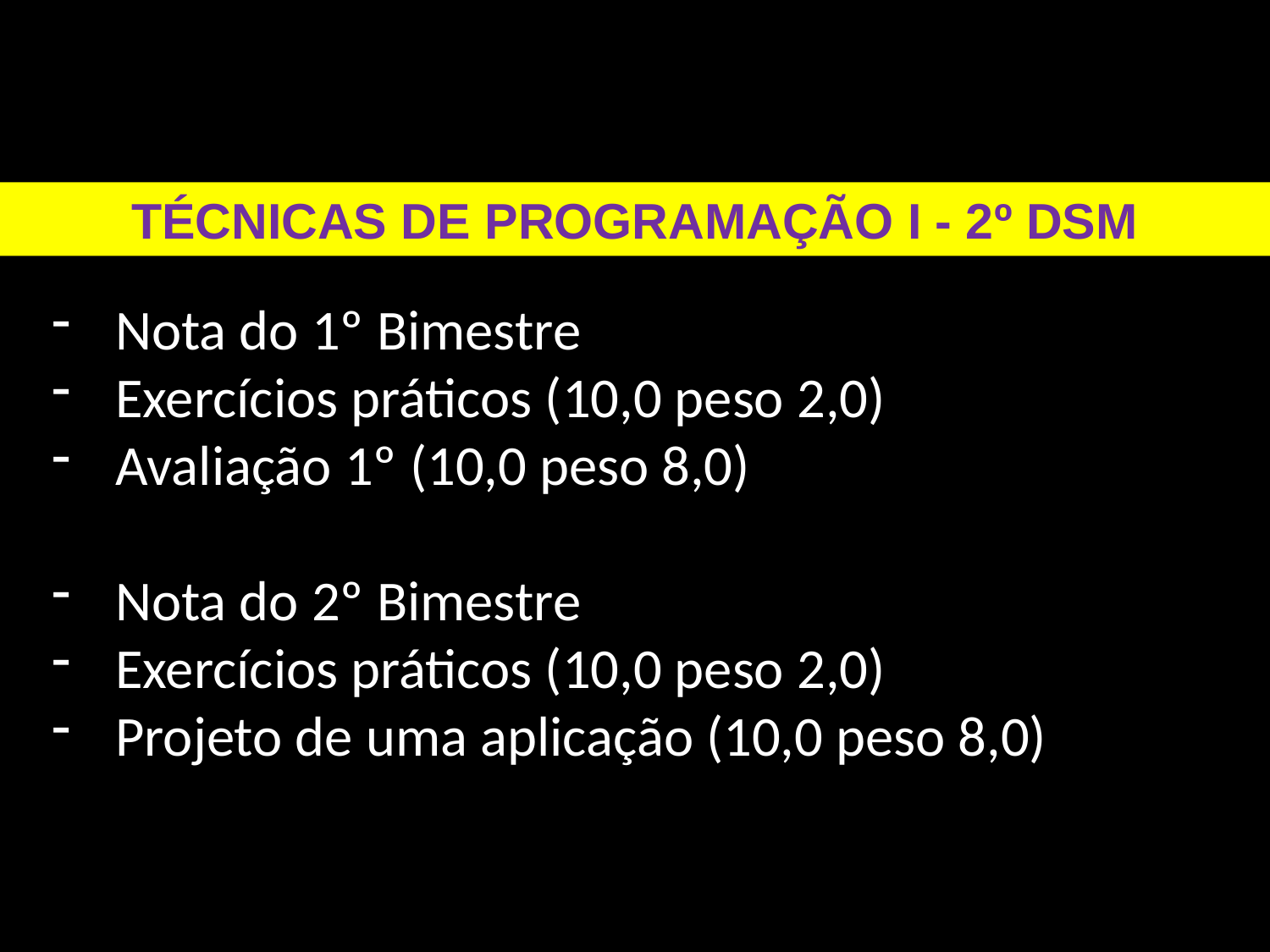

TÉCNICAS DE PROGRAMAÇÃO I - 2º DSM
Nota do 1º Bimestre
Exercícios práticos (10,0 peso 2,0)
Avaliação 1º (10,0 peso 8,0)

Nota do 2º Bimestre
Exercícios práticos (10,0 peso 2,0)
Projeto de uma aplicação (10,0 peso 8,0)